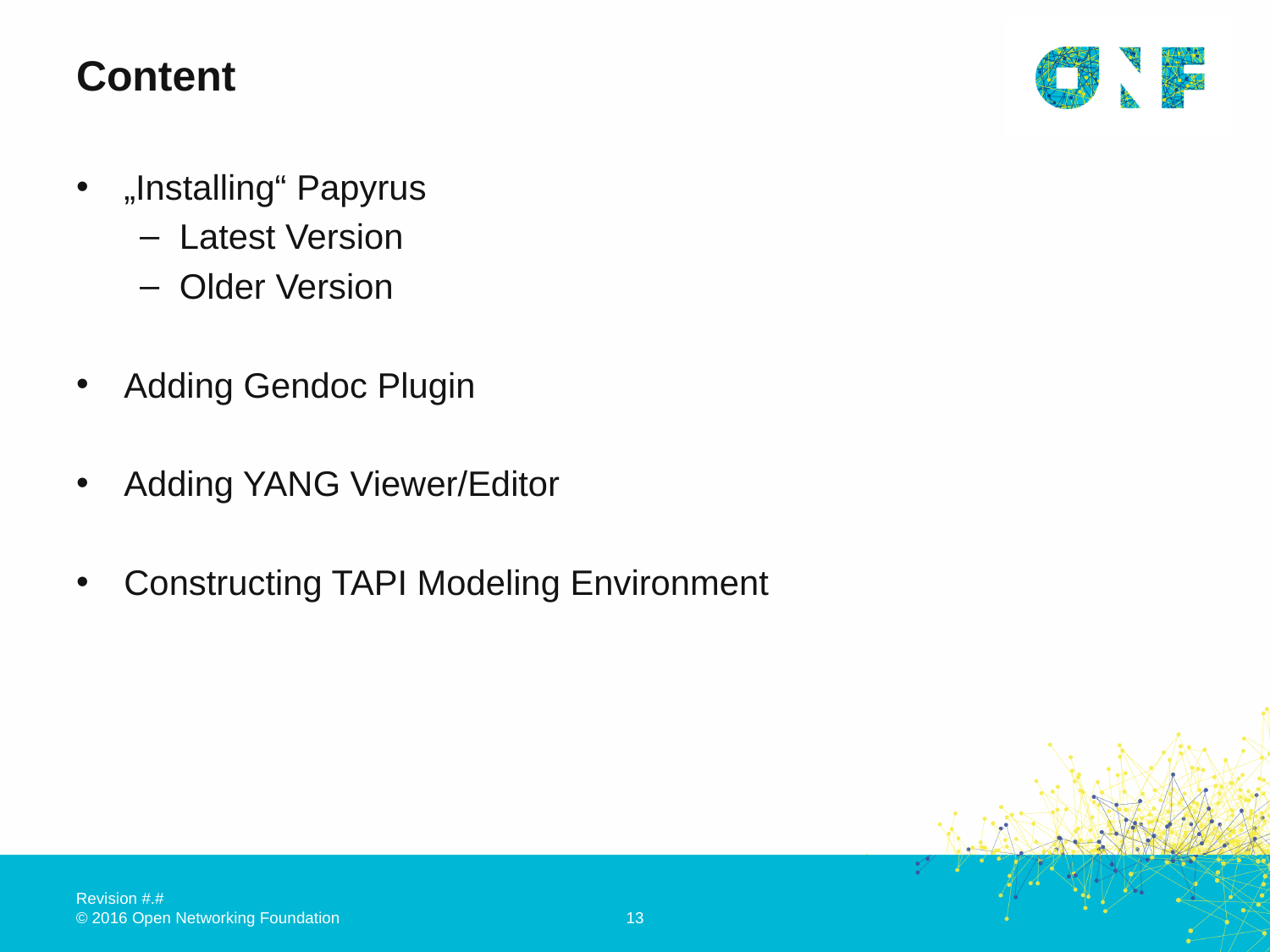

# Content
„Installing“ Papyrus
Latest Version
Older Version

Adding Gendoc Plugin

Adding YANG Viewer/Editor

Constructing TAPI Modeling Environment
13